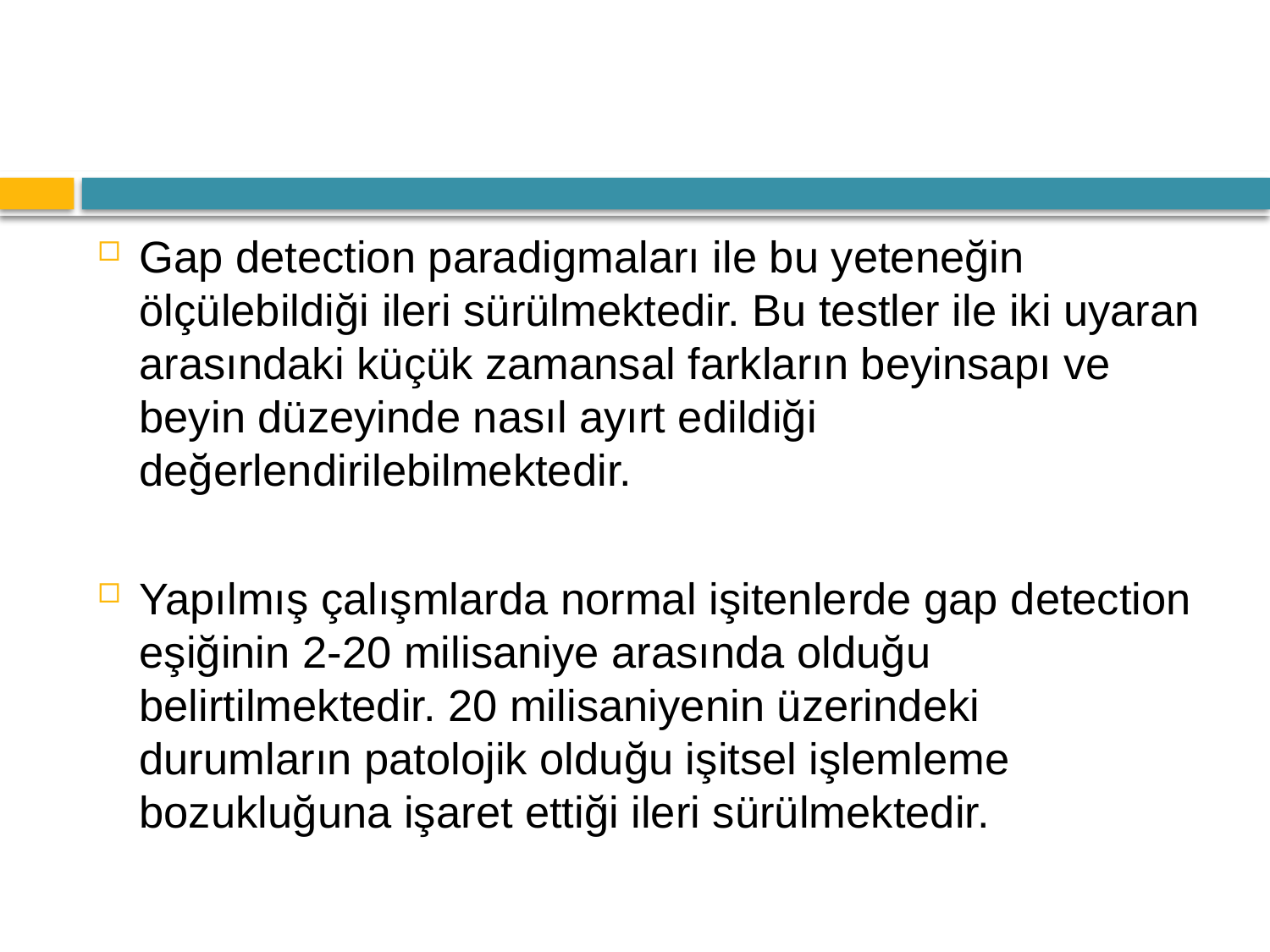

#
Gap detection paradigmaları ile bu yeteneğin ölçülebildiği ileri sürülmektedir. Bu testler ile iki uyaran arasındaki küçük zamansal farkların beyinsapı ve beyin düzeyinde nasıl ayırt edildiği değerlendirilebilmektedir.

Yapılmış çalışmlarda normal işitenlerde gap detection eşiğinin 2-20 milisaniye arasında olduğu belirtilmektedir. 20 milisaniyenin üzerindeki durumların patolojik olduğu işitsel işlemleme bozukluğuna işaret ettiği ileri sürülmektedir.